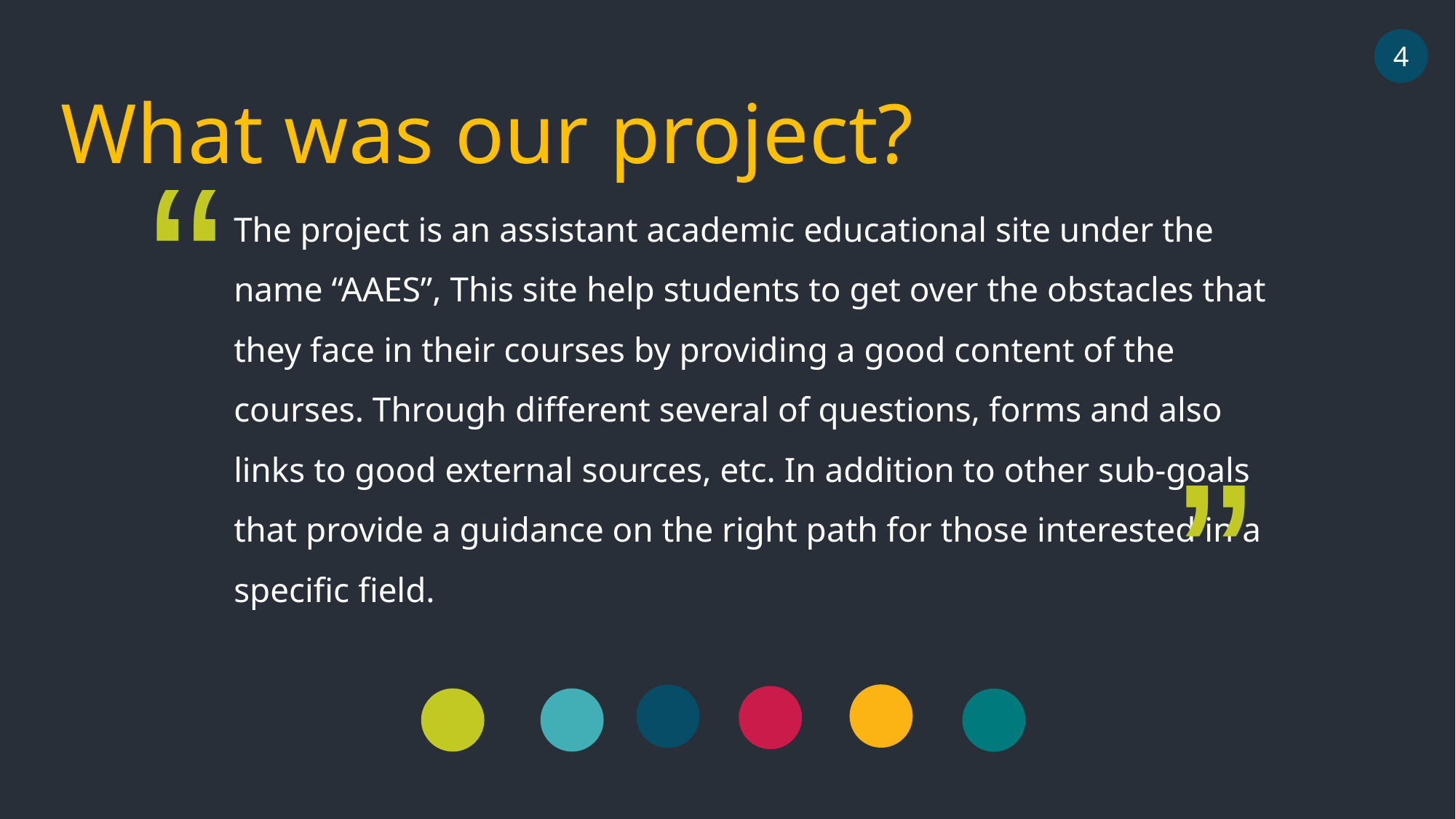

4
What was our project?
“
The project is an assistant academic educational site under the name “AAES”, This site help students to get over the obstacles that they face in their courses by providing a good content of the courses. Through different several of questions, forms and also links to good external sources, etc. In addition to other sub-goals that provide a guidance on the right path for those interested in a specific field.
”